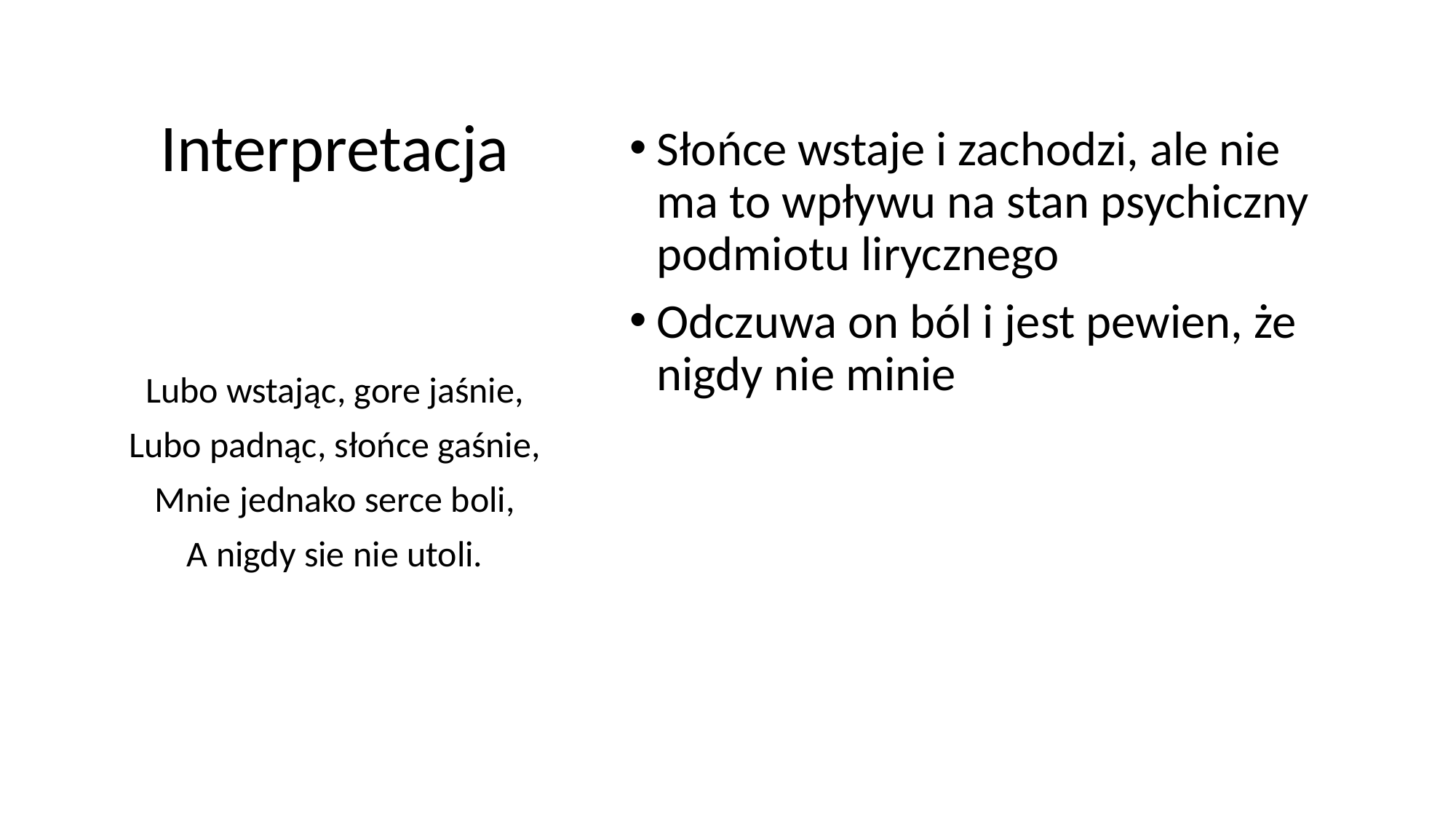

# Interpretacja
Słońce wstaje i zachodzi, ale nie ma to wpływu na stan psychiczny podmiotu lirycznego
Odczuwa on ból i jest pewien, że nigdy nie minie
Lubo wstając, gore jaśnie,
Lubo padnąc, słońce gaśnie,
Mnie jednako serce boli,
A nigdy sie nie utoli.